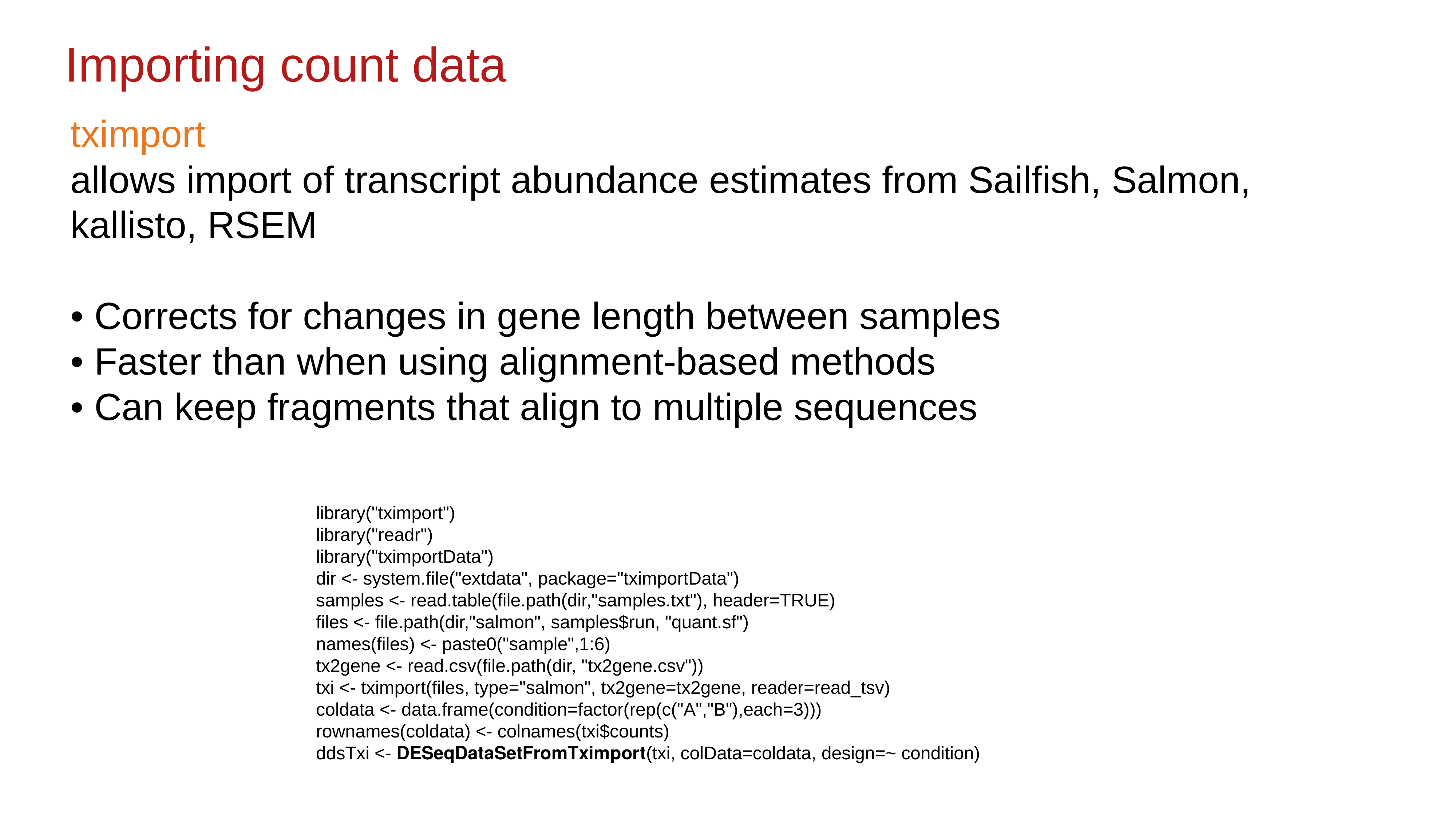

Importing count data
tximport
allows import of transcript abundance estimates from Sailfish, Salmon, kallisto, RSEM

• Corrects for changes in gene length between samples
• Faster than when using alignment-based methods
• Can keep fragments that align to multiple sequences

library("tximport")
library("readr")
library("tximportData")
dir <- system.file("extdata", package="tximportData")
samples <- read.table(file.path(dir,"samples.txt"), header=TRUE)
files <- file.path(dir,"salmon", samples$run, "quant.sf")
names(files) <- paste0("sample",1:6)
tx2gene <- read.csv(file.path(dir, "tx2gene.csv"))
txi <- tximport(files, type="salmon", tx2gene=tx2gene, reader=read_tsv)
coldata <- data.frame(condition=factor(rep(c("A","B"),each=3)))
rownames(coldata) <- colnames(txi$counts)
ddsTxi <- DESeqDataSetFromTximport(txi, colData=coldata, design=~ condition)